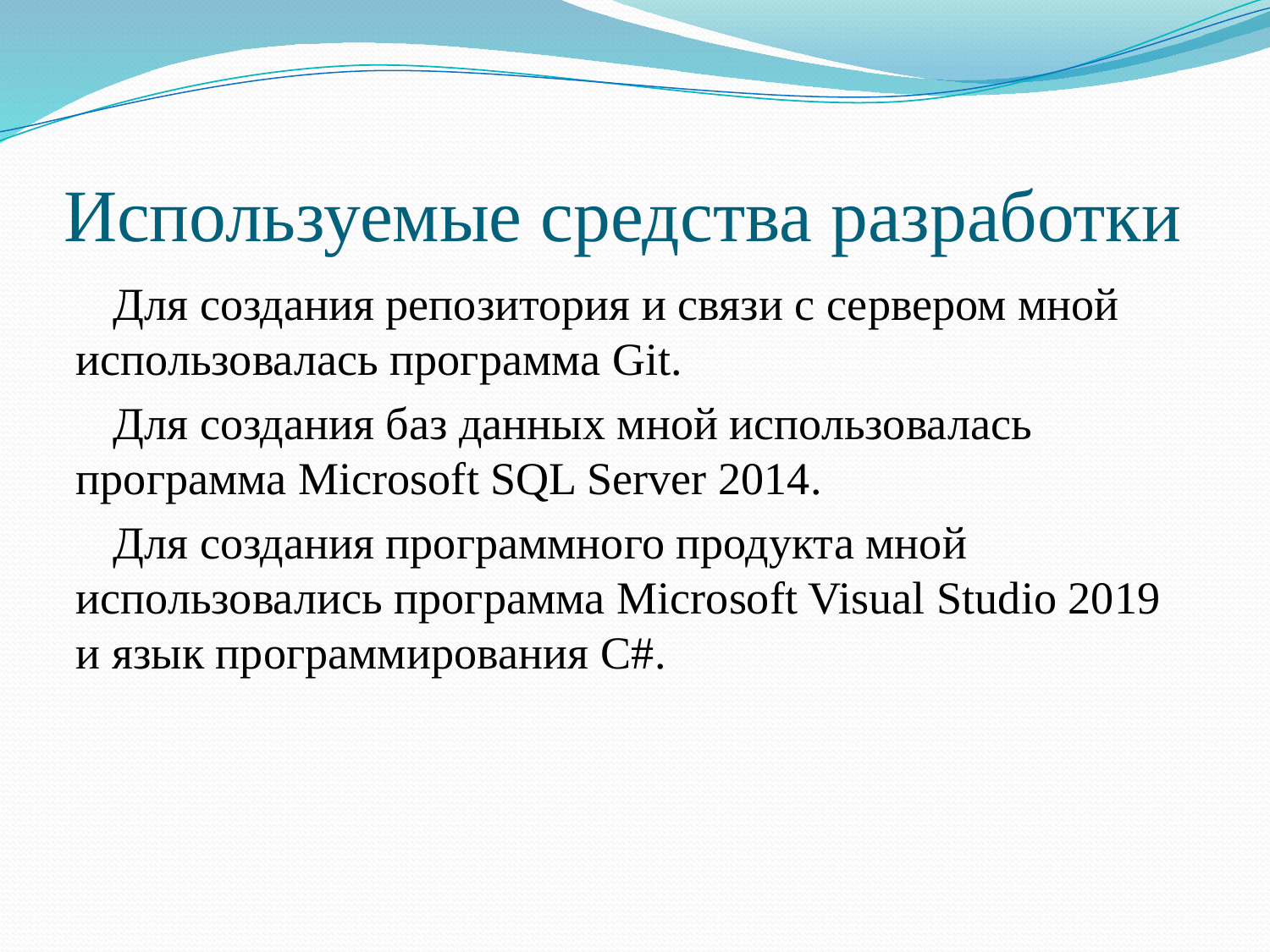

# Используемые средства разработки
Для создания репозитория и связи с сервером мной использовалась программа Git.
Для создания баз данных мной использовалась программа Microsoft SQL Server 2014.
Для создания программного продукта мной использовались программа Microsoft Visual Studio 2019 и язык программирования C#.